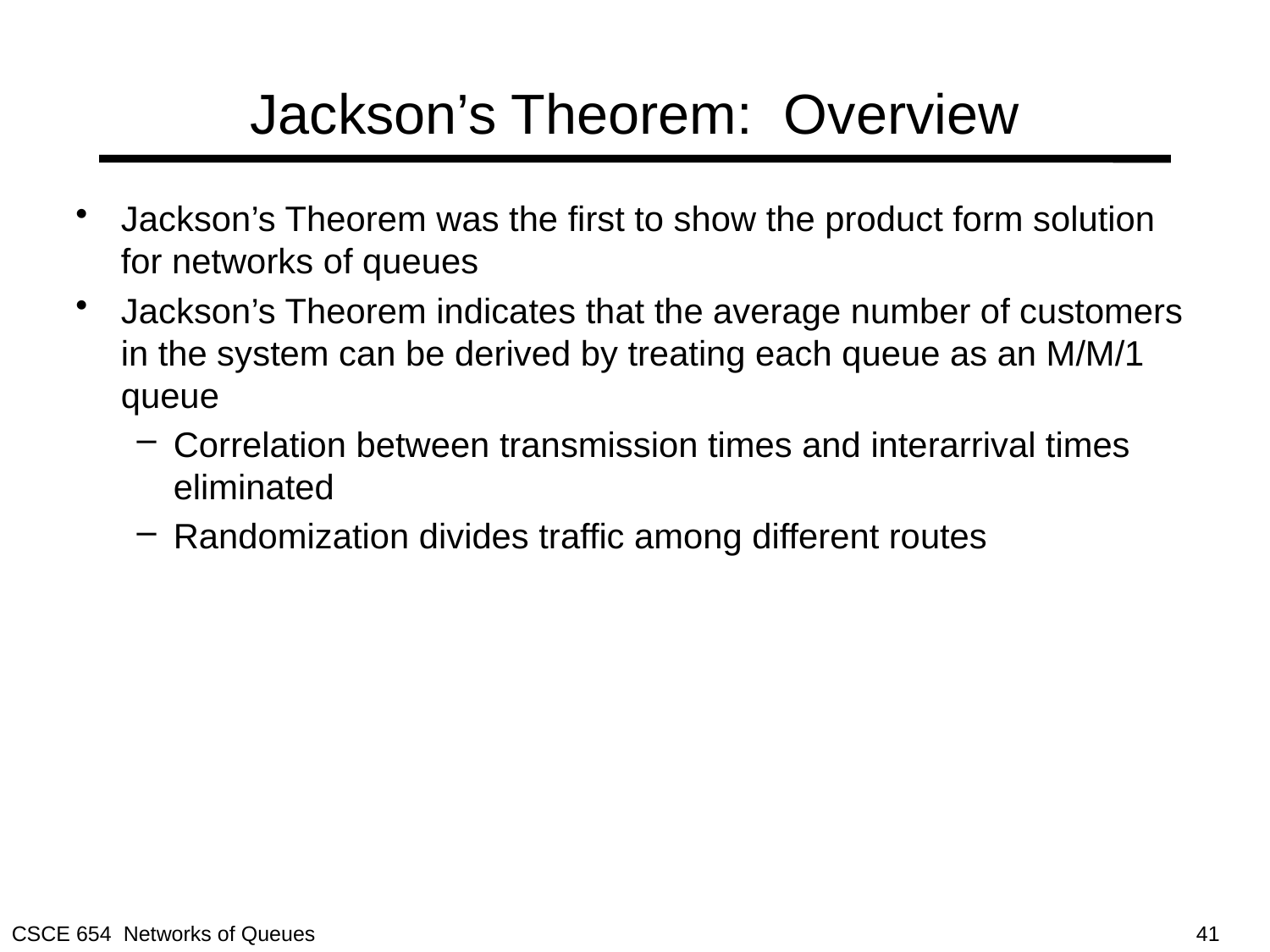

# Jackson’s Theorem:  Overview
Jackson’s Theorem was the first to show the product form solution for networks of queues
Jackson’s Theorem indicates that the average number of customers in the system can be derived by treating each queue as an M/M/1 queue
Correlation between transmission times and interarrival times eliminated
Randomization divides traffic among different routes